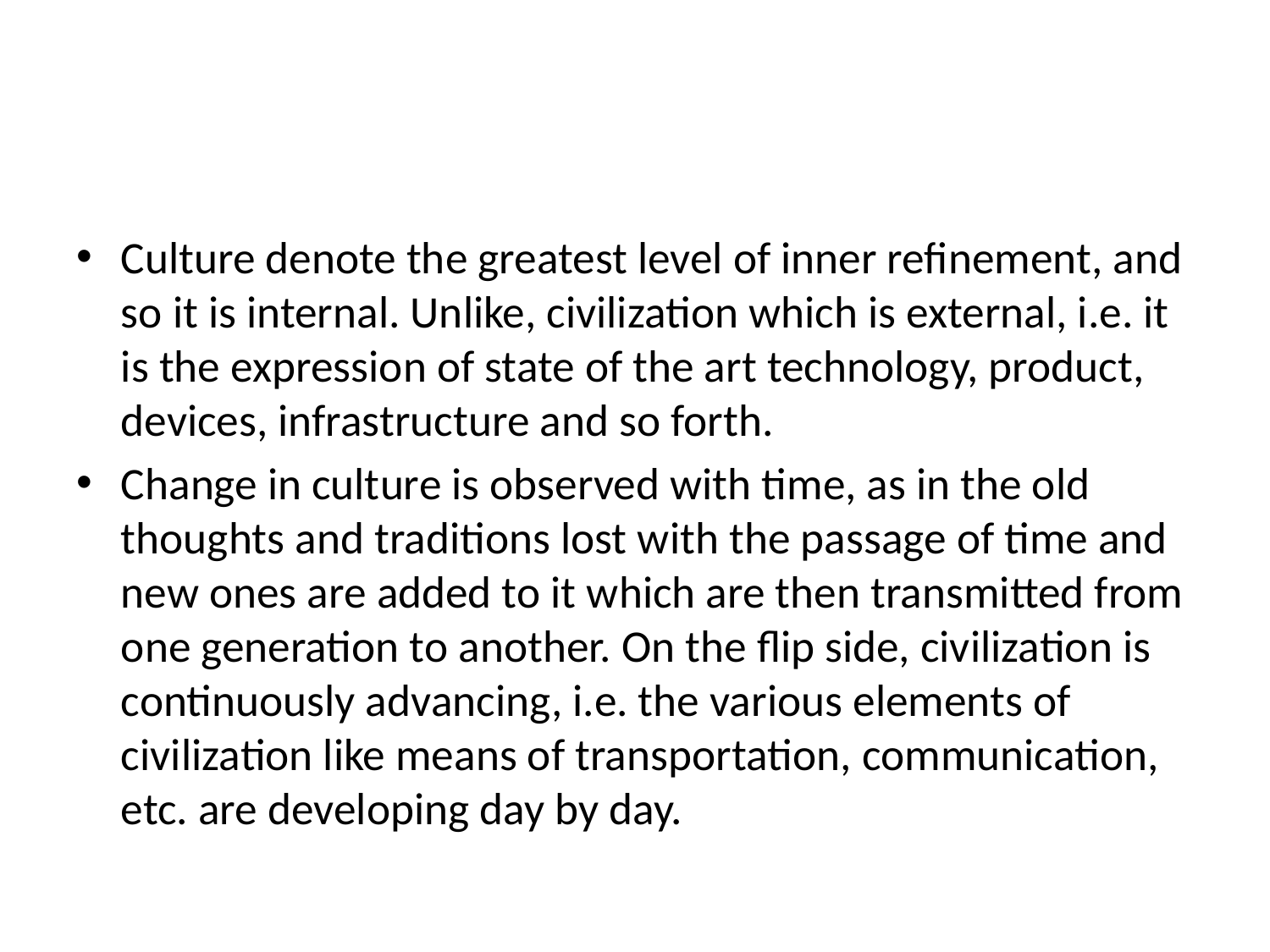

#
Culture denote the greatest level of inner refinement, and so it is internal. Unlike, civilization which is external, i.e. it is the expression of state of the art technology, product, devices, infrastructure and so forth.
Change in culture is observed with time, as in the old thoughts and traditions lost with the passage of time and new ones are added to it which are then transmitted from one generation to another. On the flip side, civilization is continuously advancing, i.e. the various elements of civilization like means of transportation, communication, etc. are developing day by day.